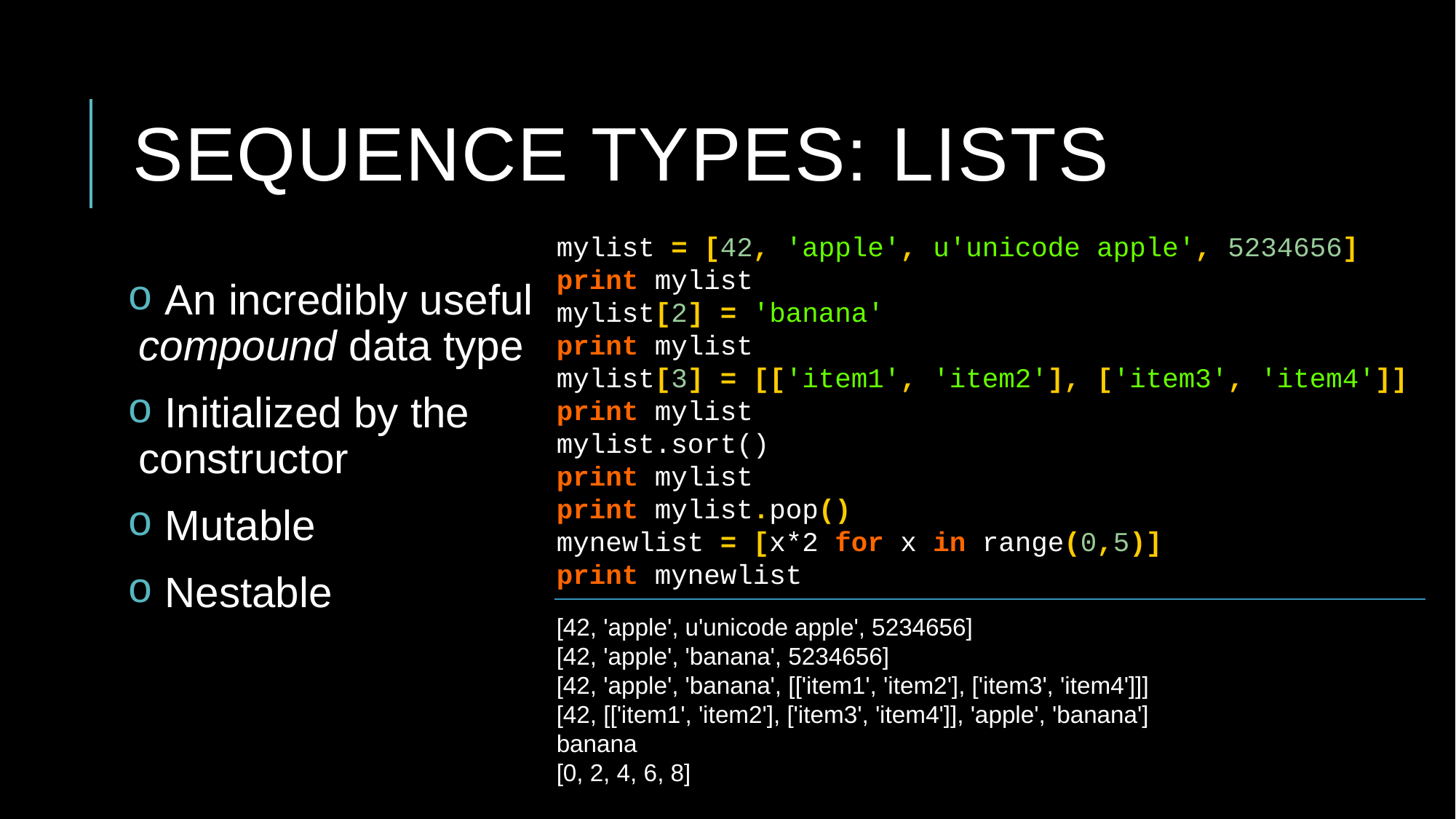

# Sequence Types: Lists
mylist = [42, 'apple', u'unicode apple', 5234656]
print mylist
mylist[2] = 'banana'
print mylist
mylist[3] = [['item1', 'item2'], ['item3', 'item4']]
print mylist
mylist.sort()
print mylist
print mylist.pop()
mynewlist = [x*2 for x in range(0,5)]
print mynewlist
 An incredibly useful compound data type
 Initialized by the constructor
 Mutable
 Nestable
[42, 'apple', u'unicode apple', 5234656]
[42, 'apple', 'banana', 5234656]
[42, 'apple', 'banana', [['item1', 'item2'], ['item3', 'item4']]]
[42, [['item1', 'item2'], ['item3', 'item4']], 'apple', 'banana']
banana
[0, 2, 4, 6, 8]